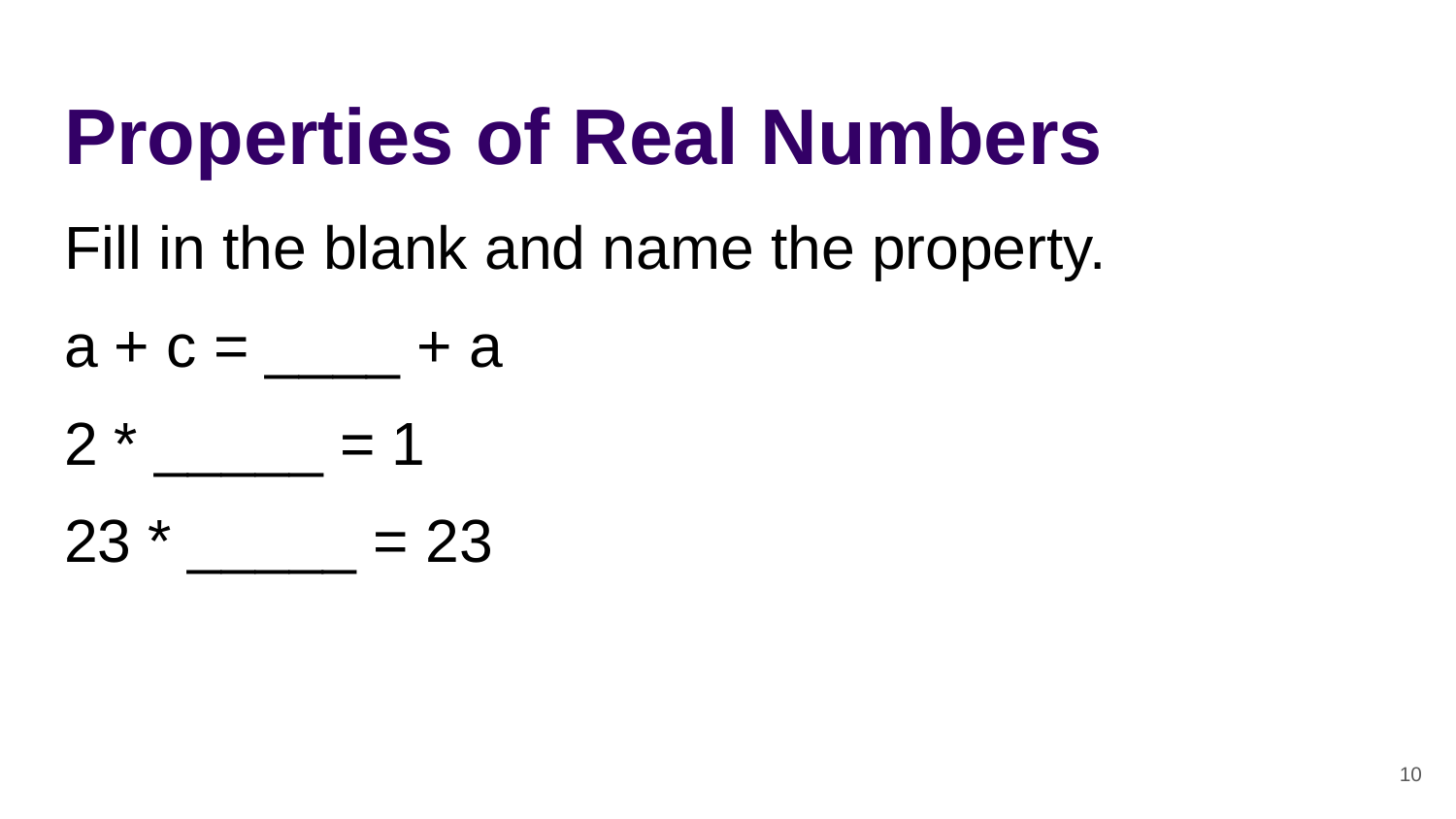

# Properties of Real Numbers
Fill in the blank and name the property.
a + c = ____ + a
2 * _____ = 1
23 * _____ = 23
10